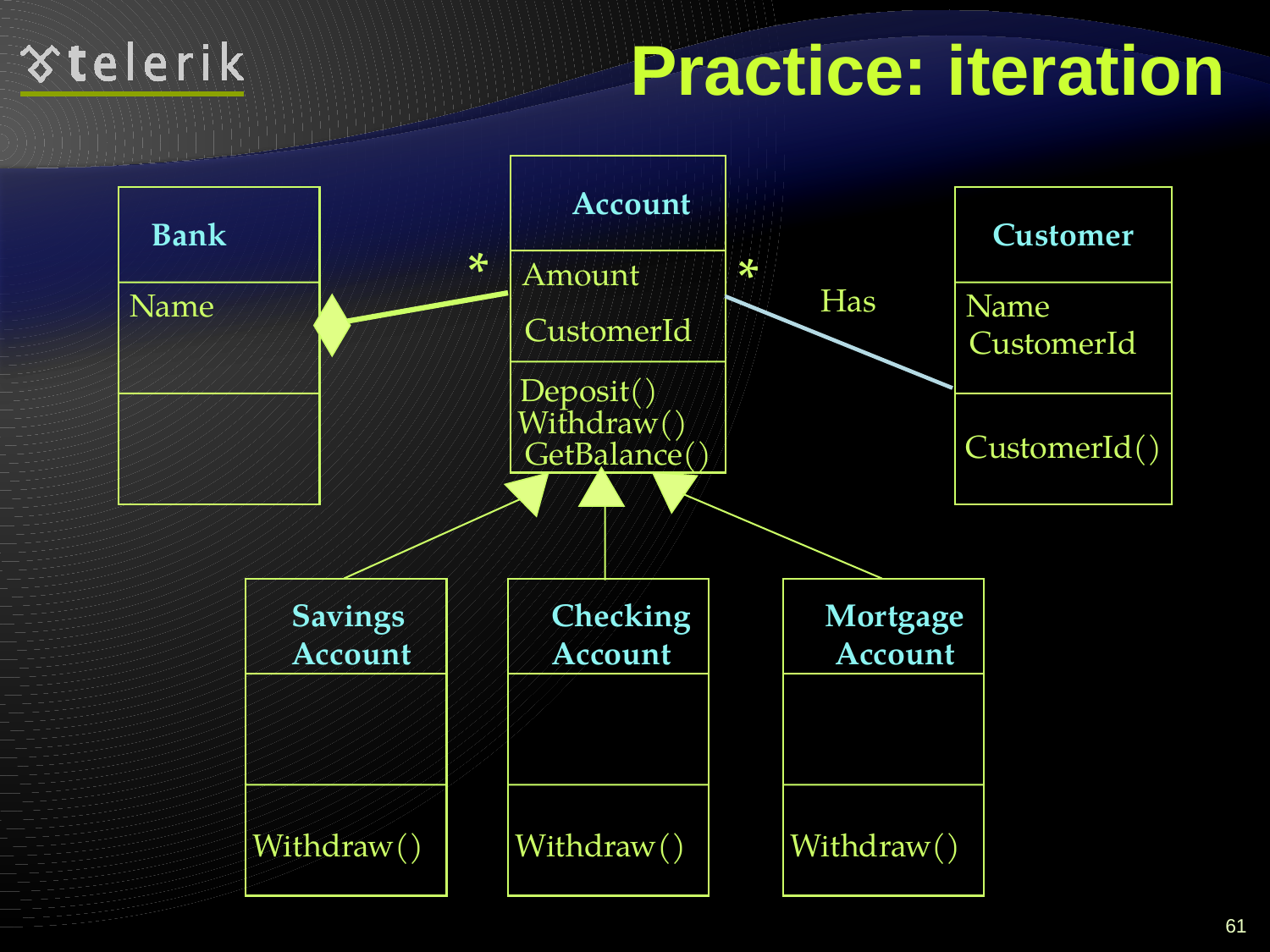

# Practice: iteration

Account
Amount
Deposit()
Withdraw()
GetBalance()

Bank
Name

Customer
Name
CustomerId
*
*
Has

CustomerId
CustomerId()

Mortgage
Account
Withdraw()

Savings
Account
Withdraw()

Checking
Account
Withdraw()
61